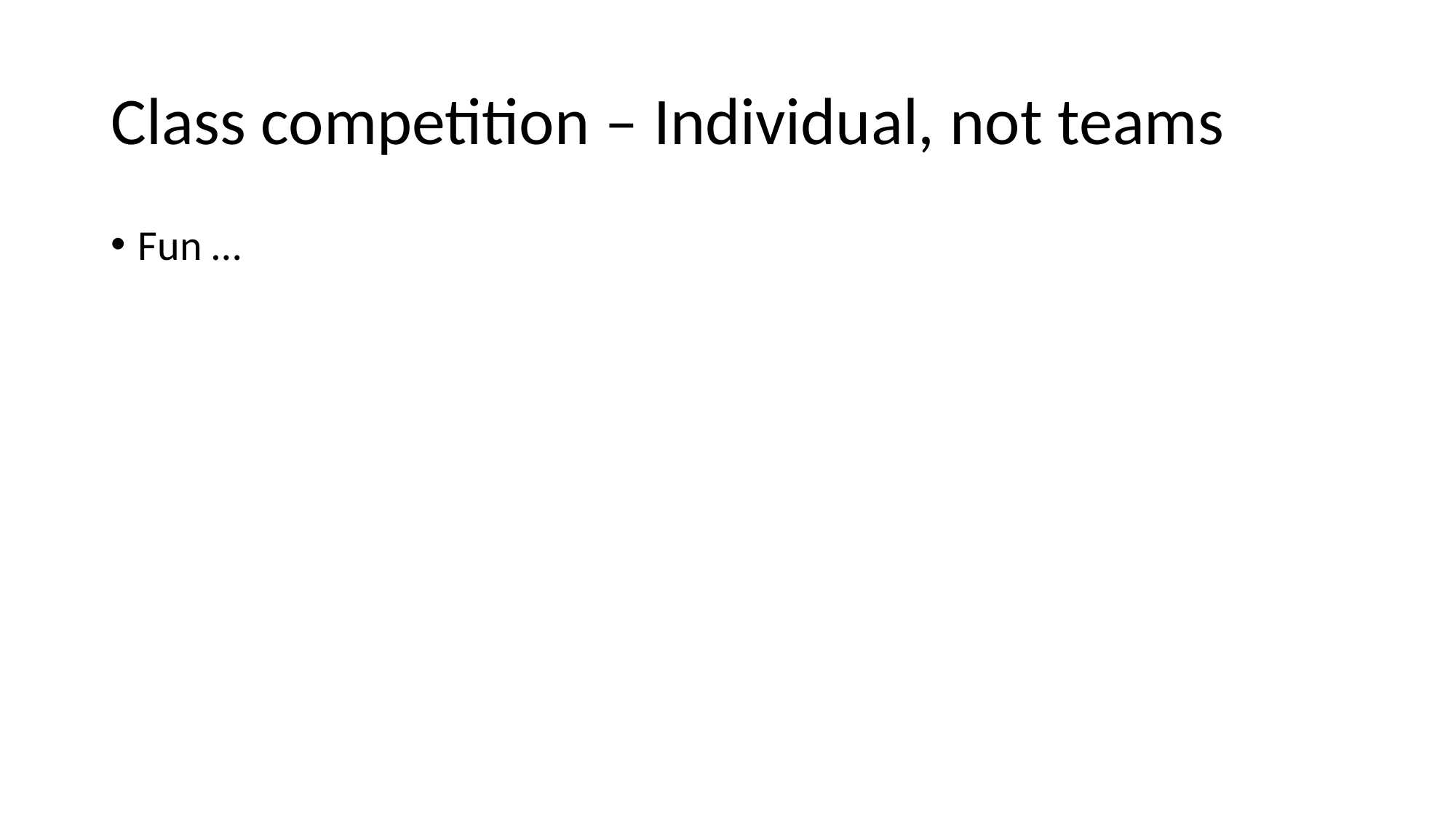

# Class competition – Individual, not teams
Fun …